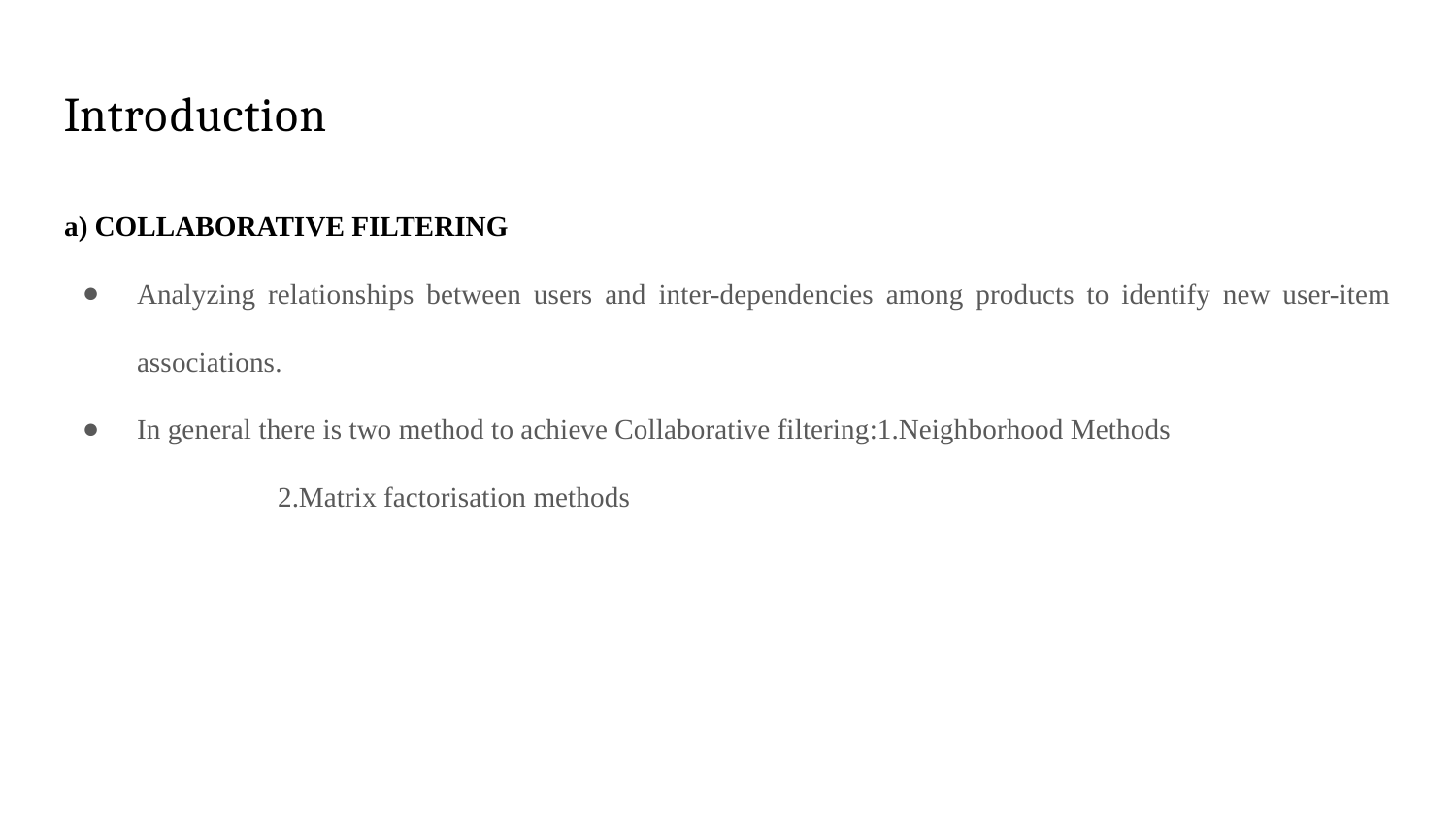

# Introduction
a) COLLABORATIVE FILTERING
Analyzing relationships between users and inter-dependencies among products to identify new user-item associations.
In general there is two method to achieve Collaborative filtering:1.Neighborhood Methods                                                    2.Matrix factorisation methods